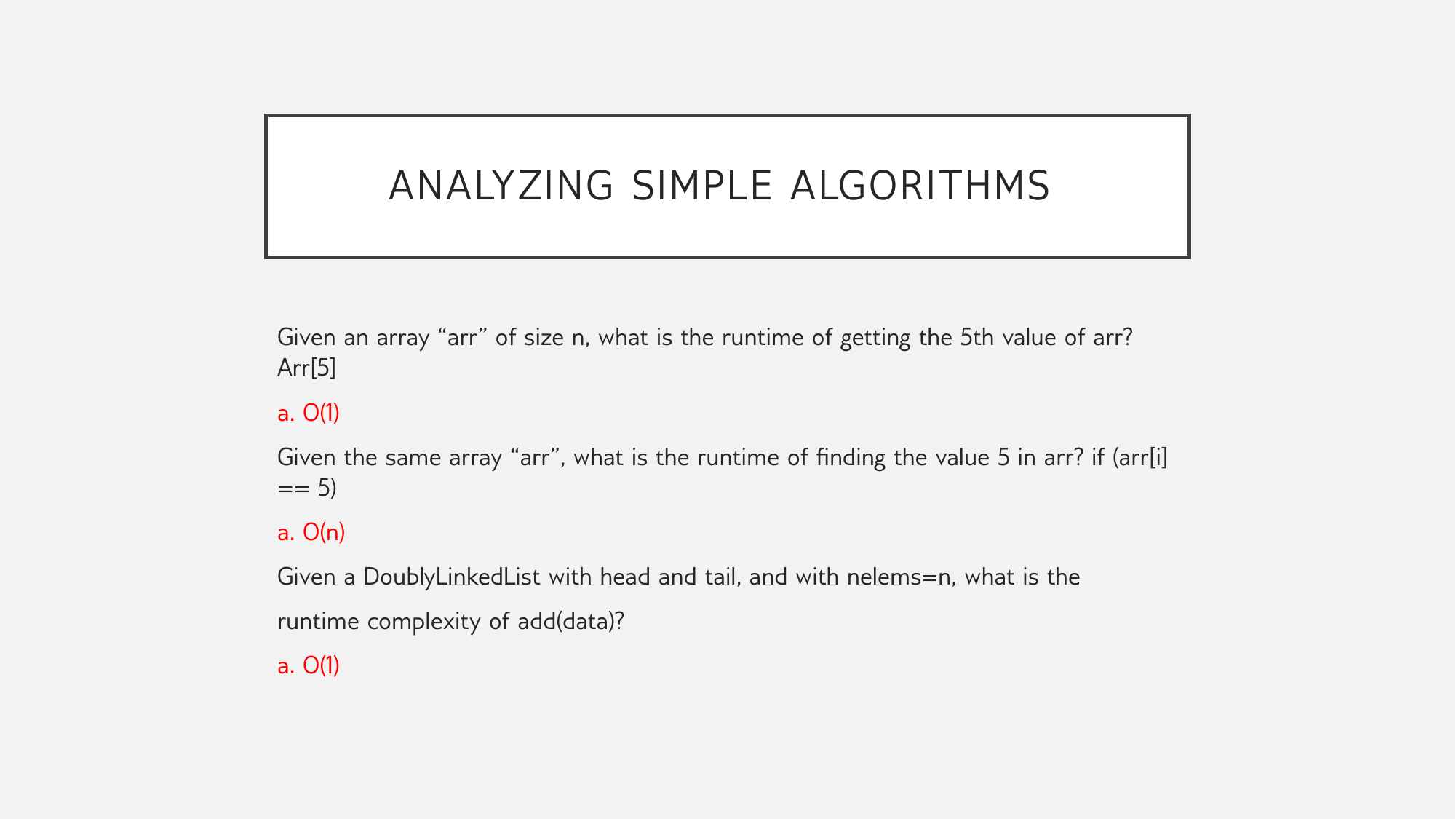

# Analyzing simple algorithms
Given an array “arr” of size n, what is the runtime of getting the 5th value of arr? Arr[5]
a. O(1)
Given the same array “arr”, what is the runtime of finding the value 5 in arr? if (arr[i] == 5)
a. O(n)
Given a DoublyLinkedList with head and tail, and with nelems=n, what is the
runtime complexity of add(data)?
a. O(1)